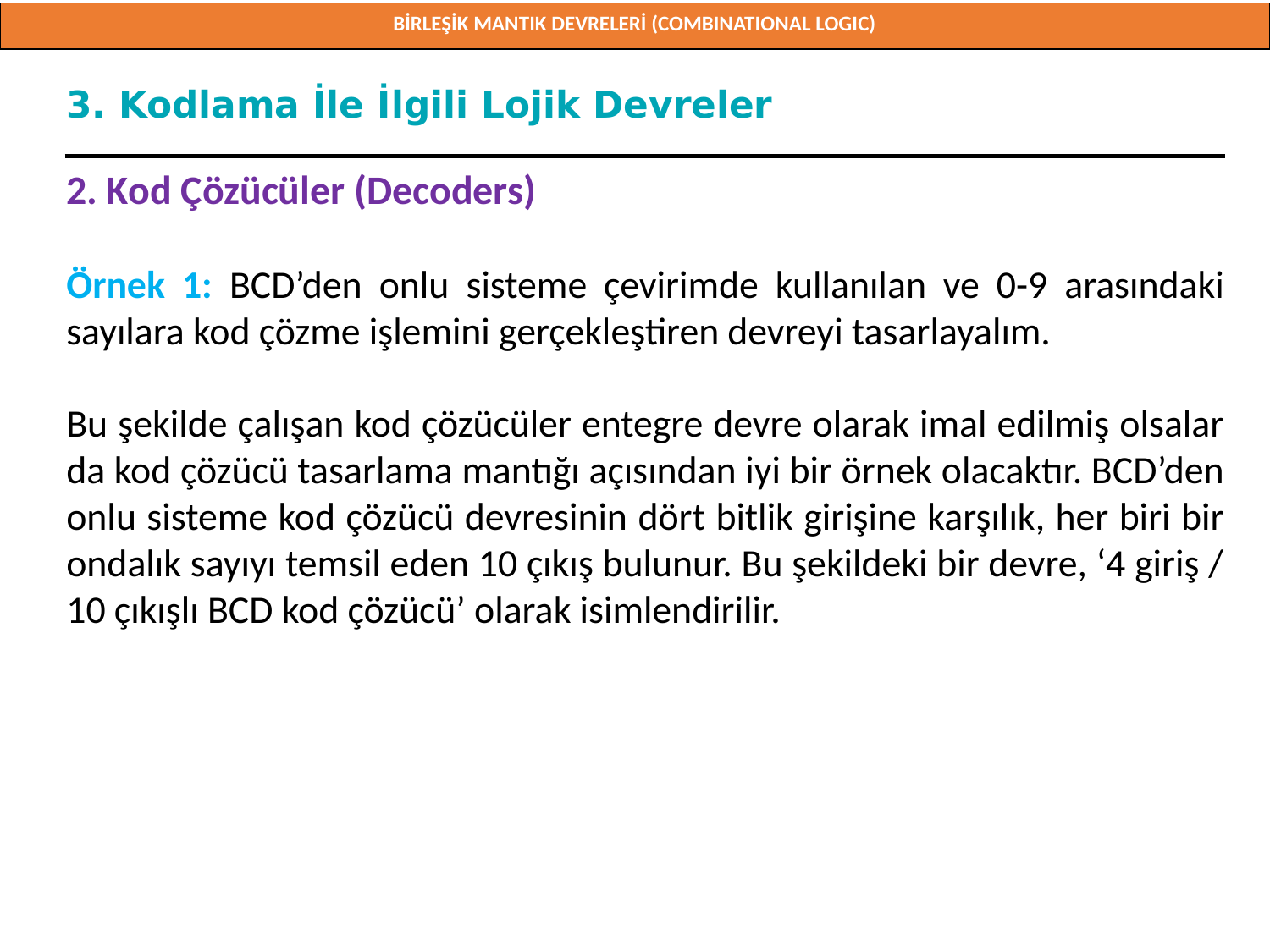

BİRLEŞİK MANTIK DEVRELERİ (COMBINATIONAL LOGIC)

Doç. Dr. Orhan ER
3. Kodlama İle İlgili Lojik Devreler
2. Kod Çözücüler (Decoders)

Örnek 1: BCD’den onlu sisteme çevirimde kullanılan ve 0-9 arasındaki sayılara kod çözme işlemini gerçekleştiren devreyi tasarlayalım.

Bu şekilde çalışan kod çözücüler entegre devre olarak imal edilmiş olsalar da kod çözücü tasarlama mantığı açısından iyi bir örnek olacaktır. BCD’den onlu sisteme kod çözücü devresinin dört bitlik girişine karşılık, her biri bir ondalık sayıyı temsil eden 10 çıkış bulunur. Bu şekildeki bir devre, ‘4 giriş / 10 çıkışlı BCD kod çözücü’ olarak isimlendirilir.

Doç. Dr. Orhan ER